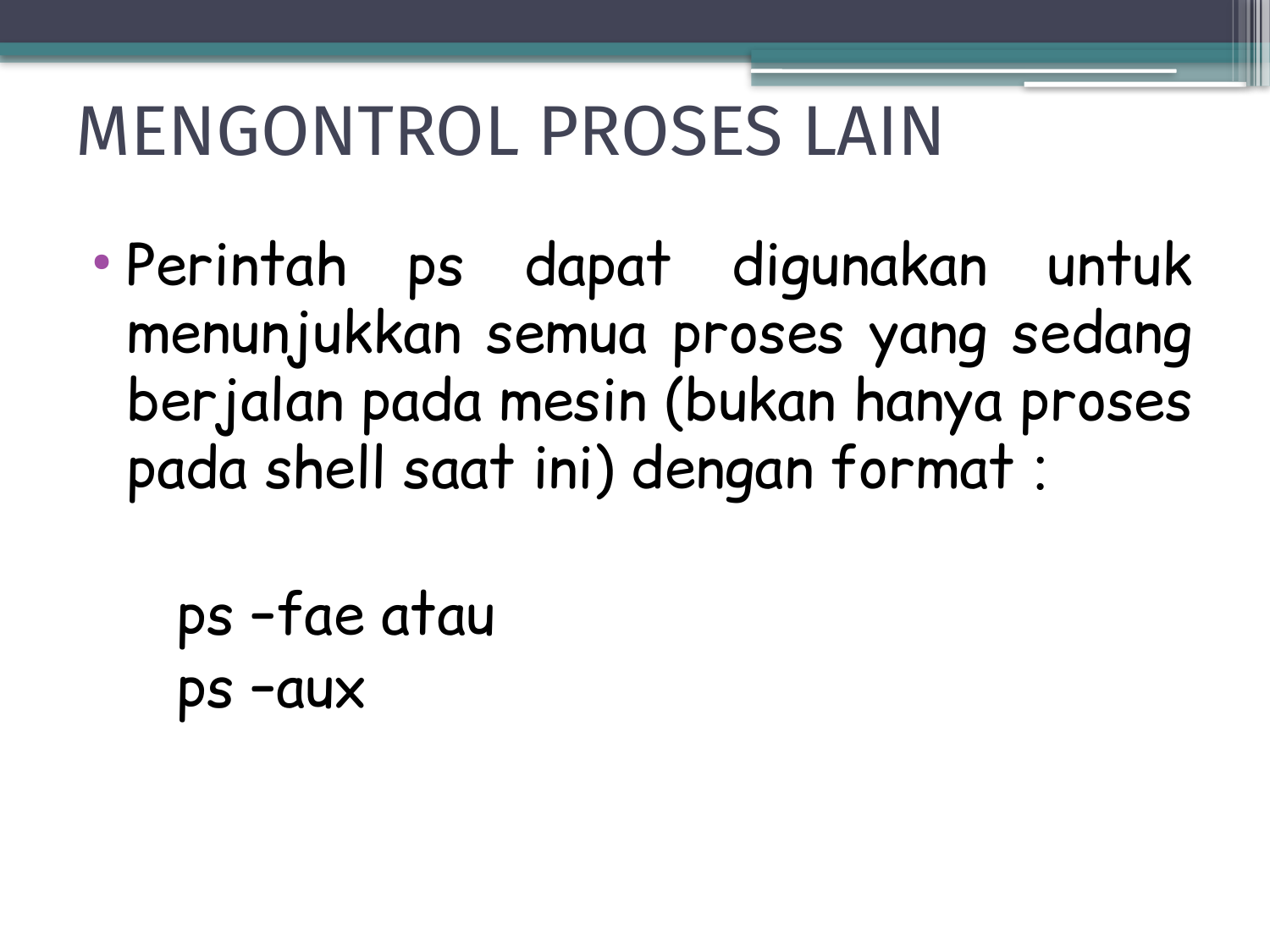

# MENGONTROL PROSES LAIN
Perintah ps dapat digunakan untuk menunjukkan semua proses yang sedang berjalan pada mesin (bukan hanya proses pada shell saat ini) dengan format :

ps –fae atau
ps –aux